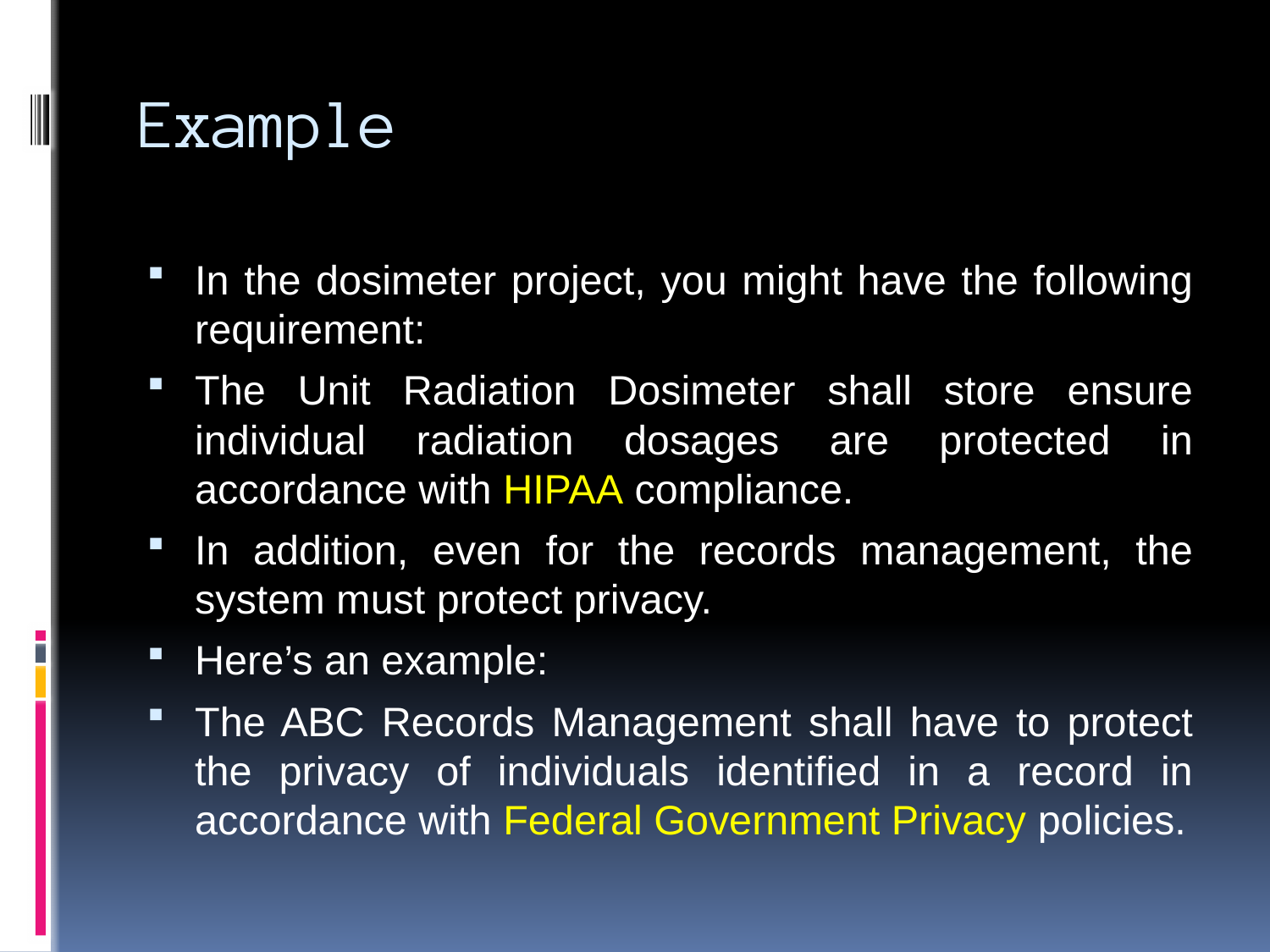

# Example
In the dosimeter project, you might have the following requirement:
The Unit Radiation Dosimeter shall store ensure individual radiation dosages are protected in accordance with HIPAA compliance.
In addition, even for the records management, the system must protect privacy.
Here’s an example:
The ABC Records Management shall have to protect the privacy of individuals identified in a record in accordance with Federal Government Privacy policies.